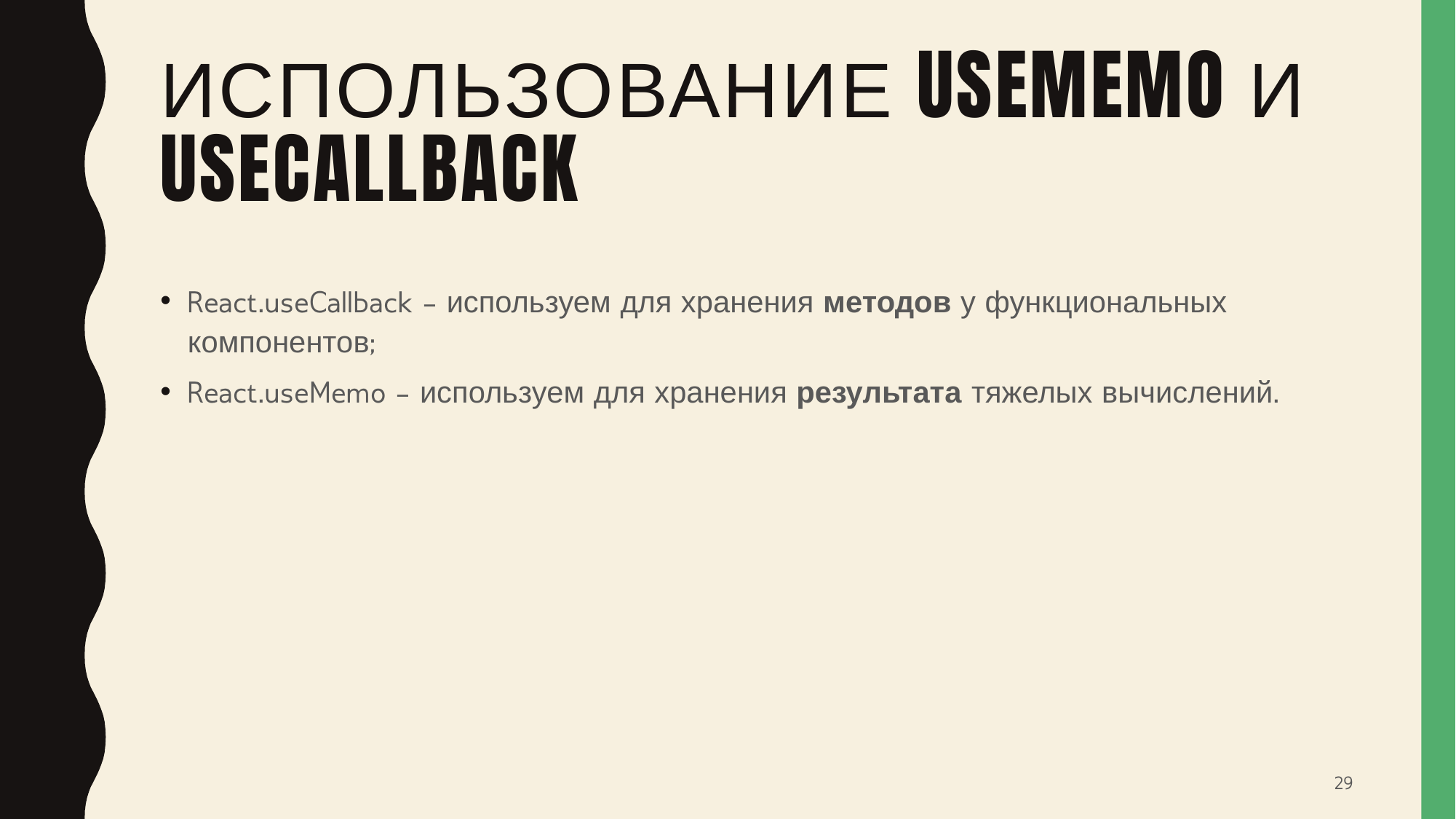

# Использование usememo и usecallback
React.useCallback – используем для хранения методов у функциональных компонентов;
React.useMemo – используем для хранения результата тяжелых вычислений.
29